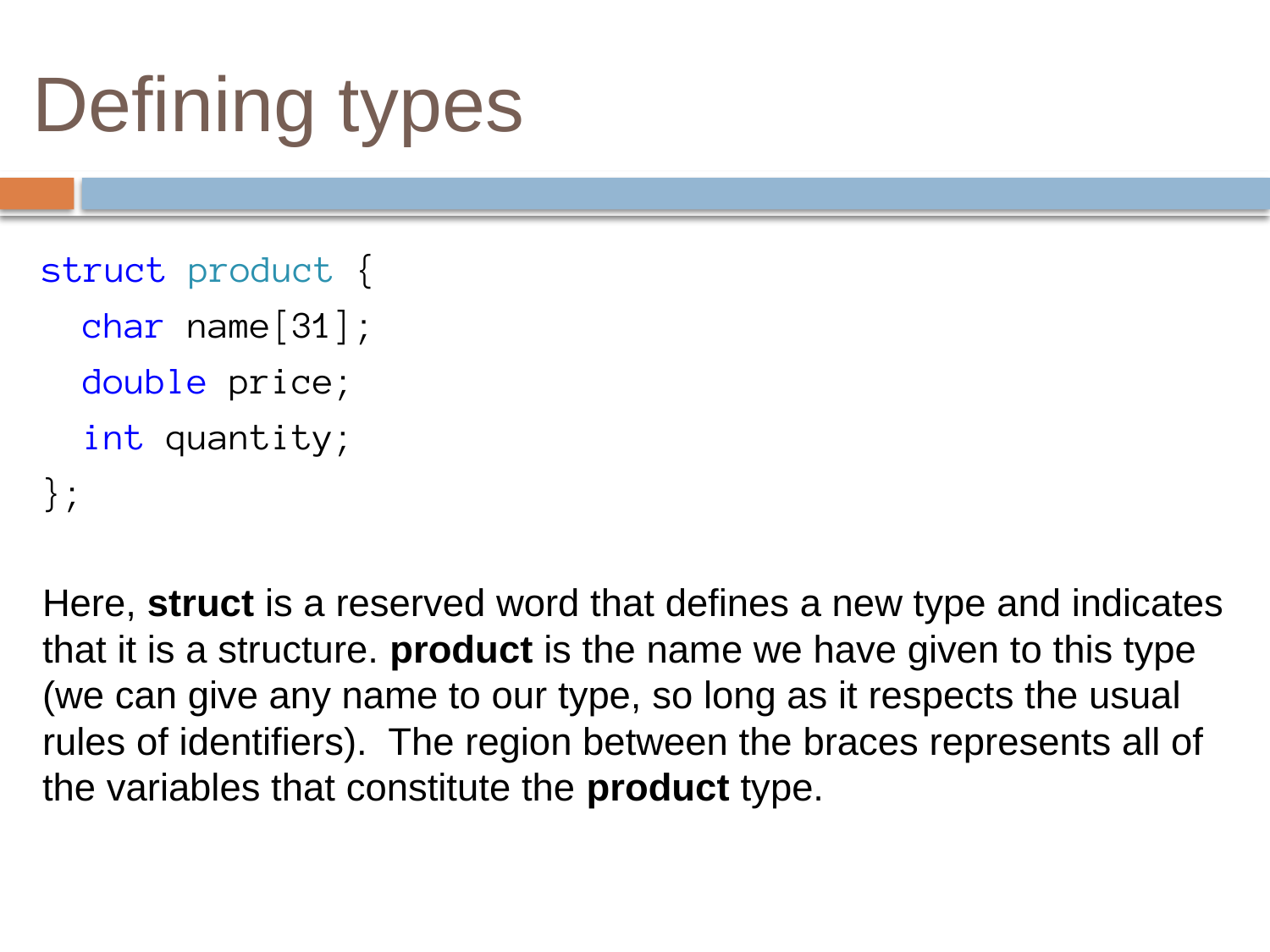

# Defining types
struct product {
	char name[31];
	double price;
	int quantity;
};

Here, struct is a reserved word that defines a new type and indicates that it is a structure. product is the name we have given to this type (we can give any name to our type, so long as it respects the usual rules of identifiers).  The region between the braces represents all of the variables that constitute the product type.